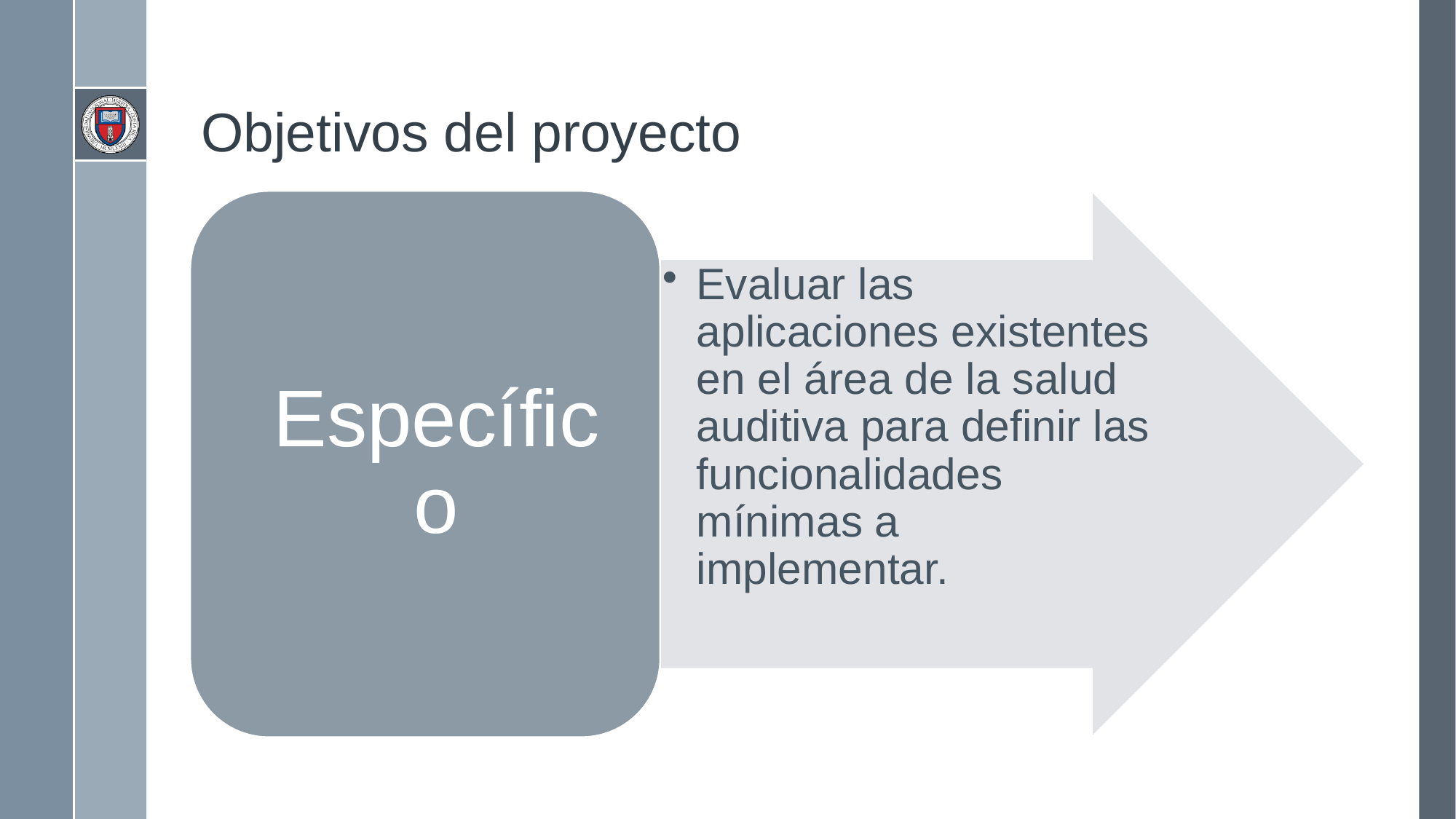

# Objetivos del proyecto
Evaluar las aplicaciones existentes en el área de la salud auditiva para definir las funcionalidades mínimas a implementar.
Específico